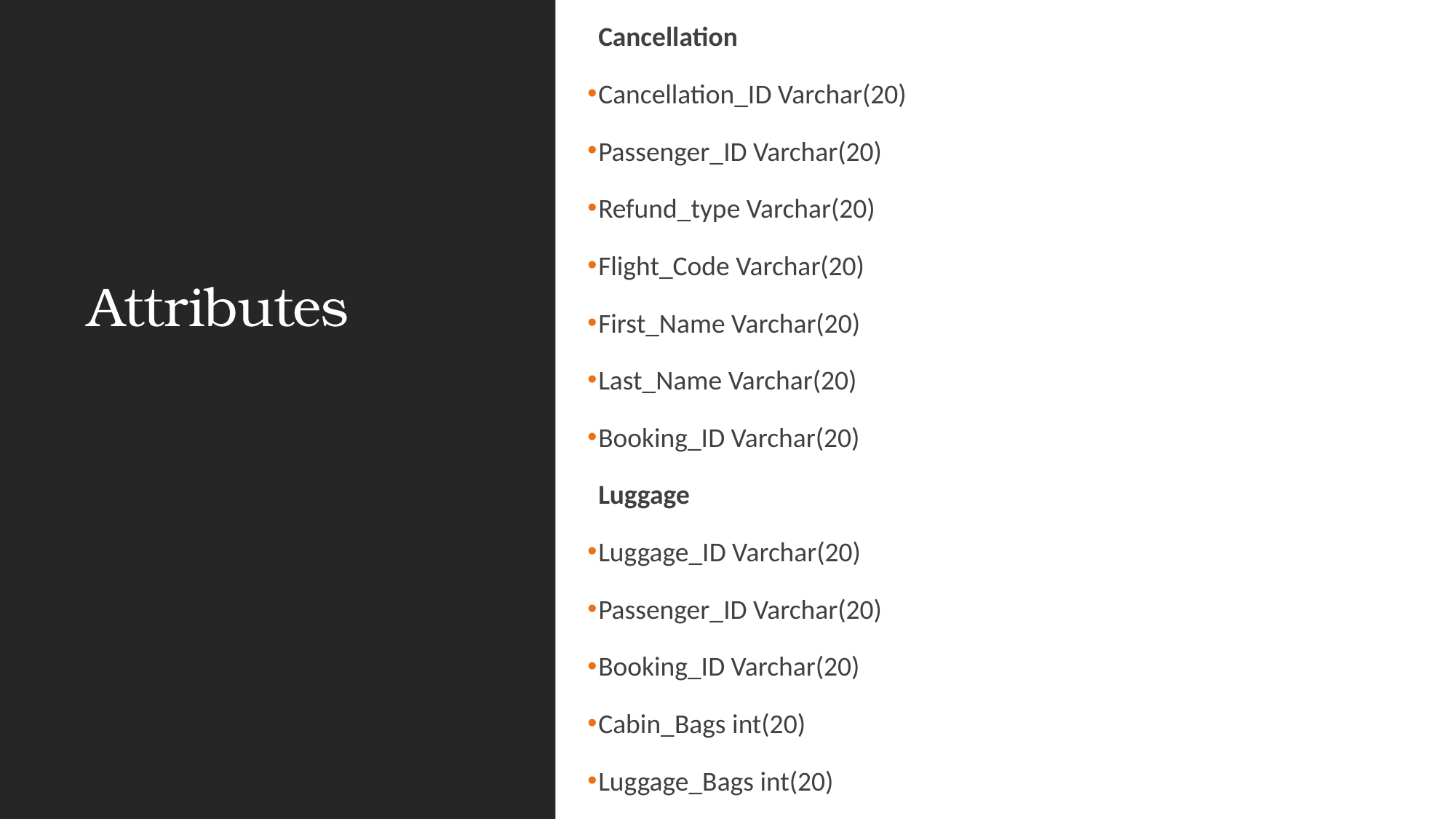

Cancellation
Cancellation_ID Varchar(20)
Passenger_ID Varchar(20)
Refund_type Varchar(20)
Flight_Code Varchar(20)
First_Name Varchar(20)
Last_Name Varchar(20)
Booking_ID Varchar(20)
Luggage
Luggage_ID Varchar(20)
Passenger_ID Varchar(20)
Booking_ID Varchar(20)
Cabin_Bags int(20)
Luggage_Bags int(20)

# Attributes